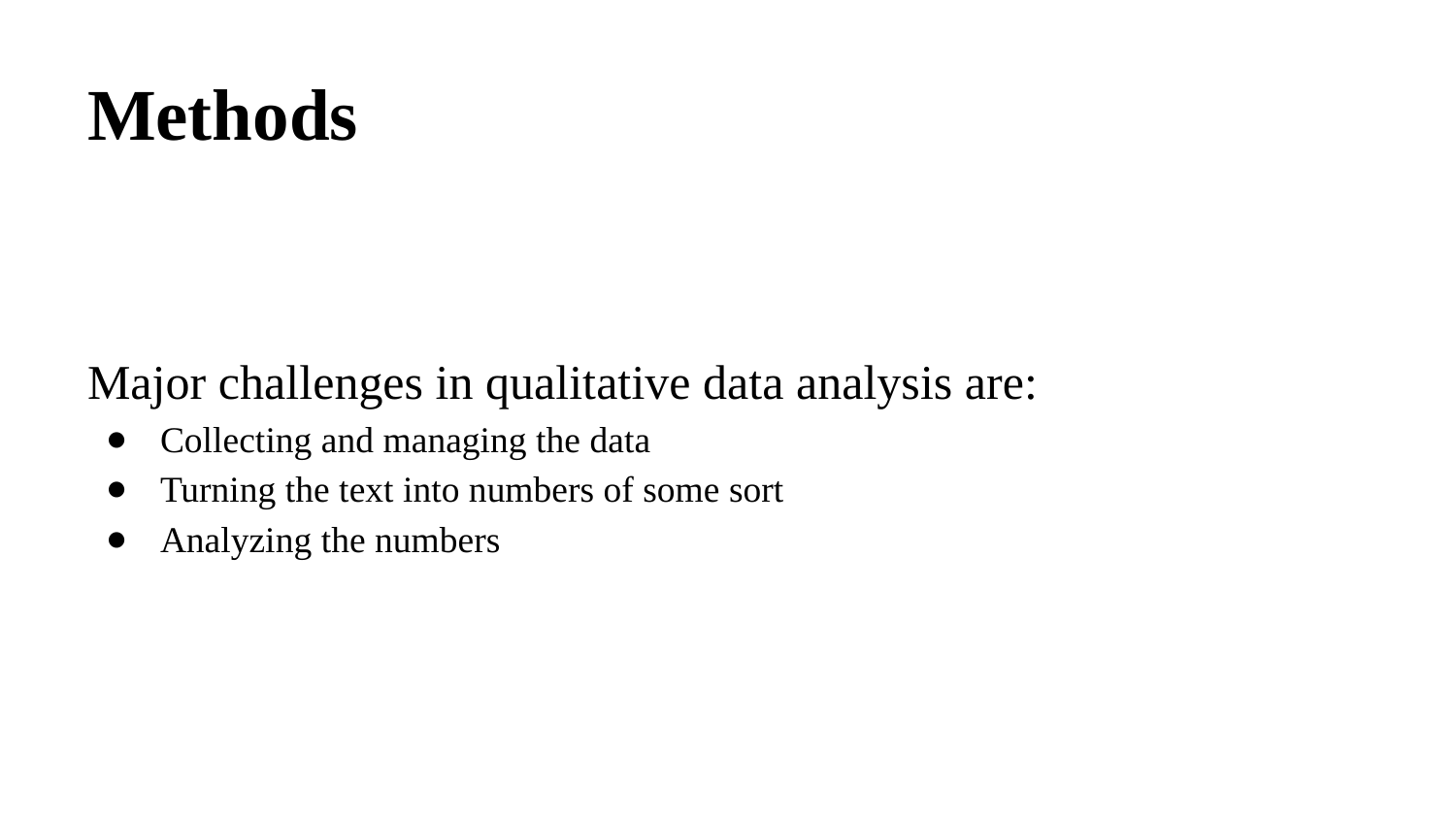

# Methods
Major challenges in qualitative data analysis are:
Collecting and managing the data
Turning the text into numbers of some sort
Analyzing the numbers